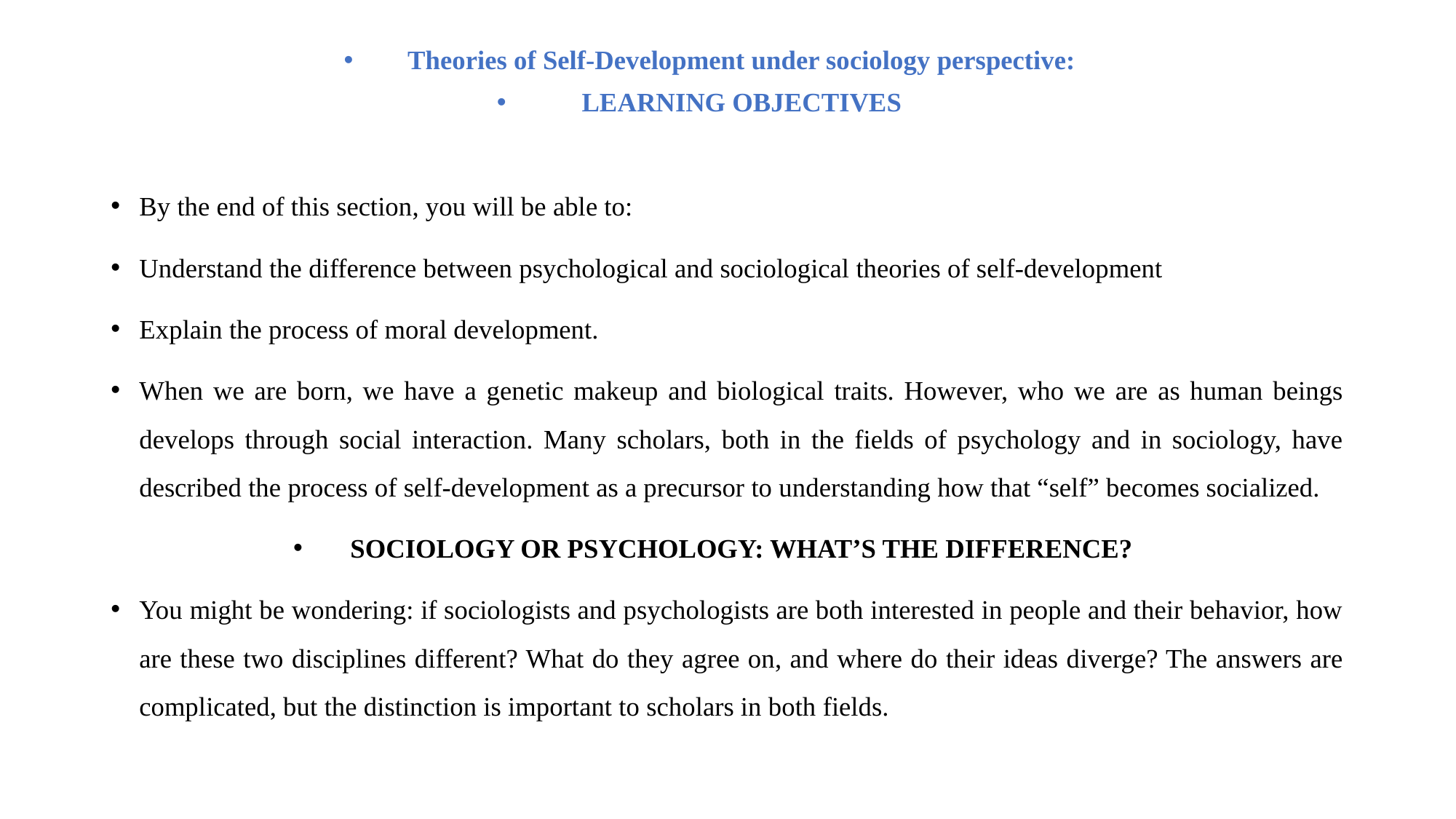

Theories of Self-Development under sociology perspective:
LEARNING OBJECTIVES

By the end of this section, you will be able to:
Understand the difference between psychological and sociological theories of self-development
Explain the process of moral development.
When we are born, we have a genetic makeup and biological traits. However, who we are as human beings develops through social interaction. Many scholars, both in the fields of psychology and in sociology, have described the process of self-development as a precursor to understanding how that “self” becomes socialized.
SOCIOLOGY OR PSYCHOLOGY: WHAT’S THE DIFFERENCE?
You might be wondering: if sociologists and psychologists are both interested in people and their behavior, how are these two disciplines different? What do they agree on, and where do their ideas diverge? The answers are complicated, but the distinction is important to scholars in both fields.